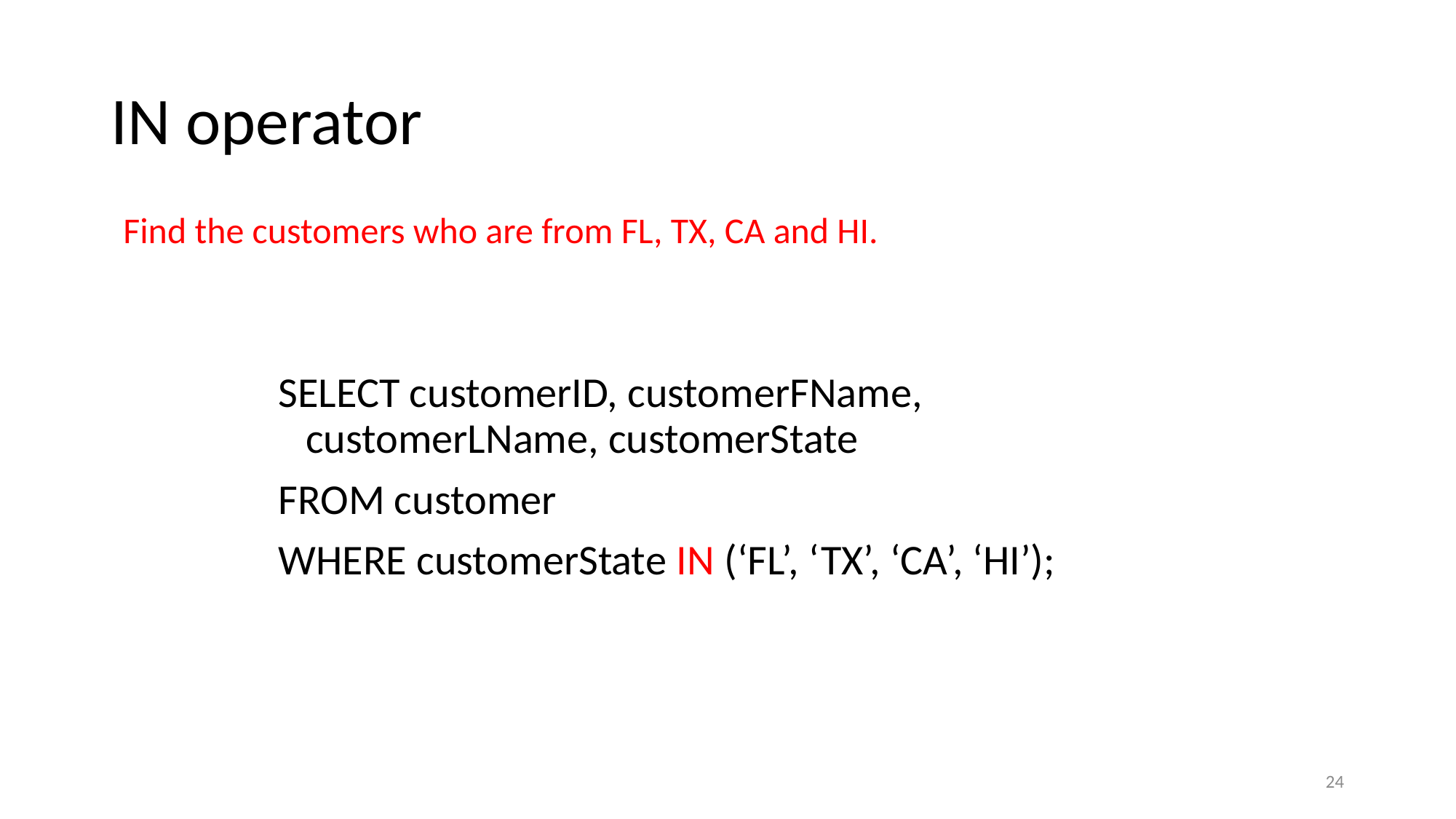

# IN operator
Find the customers who are from FL, TX, CA and HI.
SELECT customerID, customerFName, customerLName, customerState
FROM customer
WHERE customerState IN (‘FL’, ‘TX’, ‘CA’, ‘HI’);
24